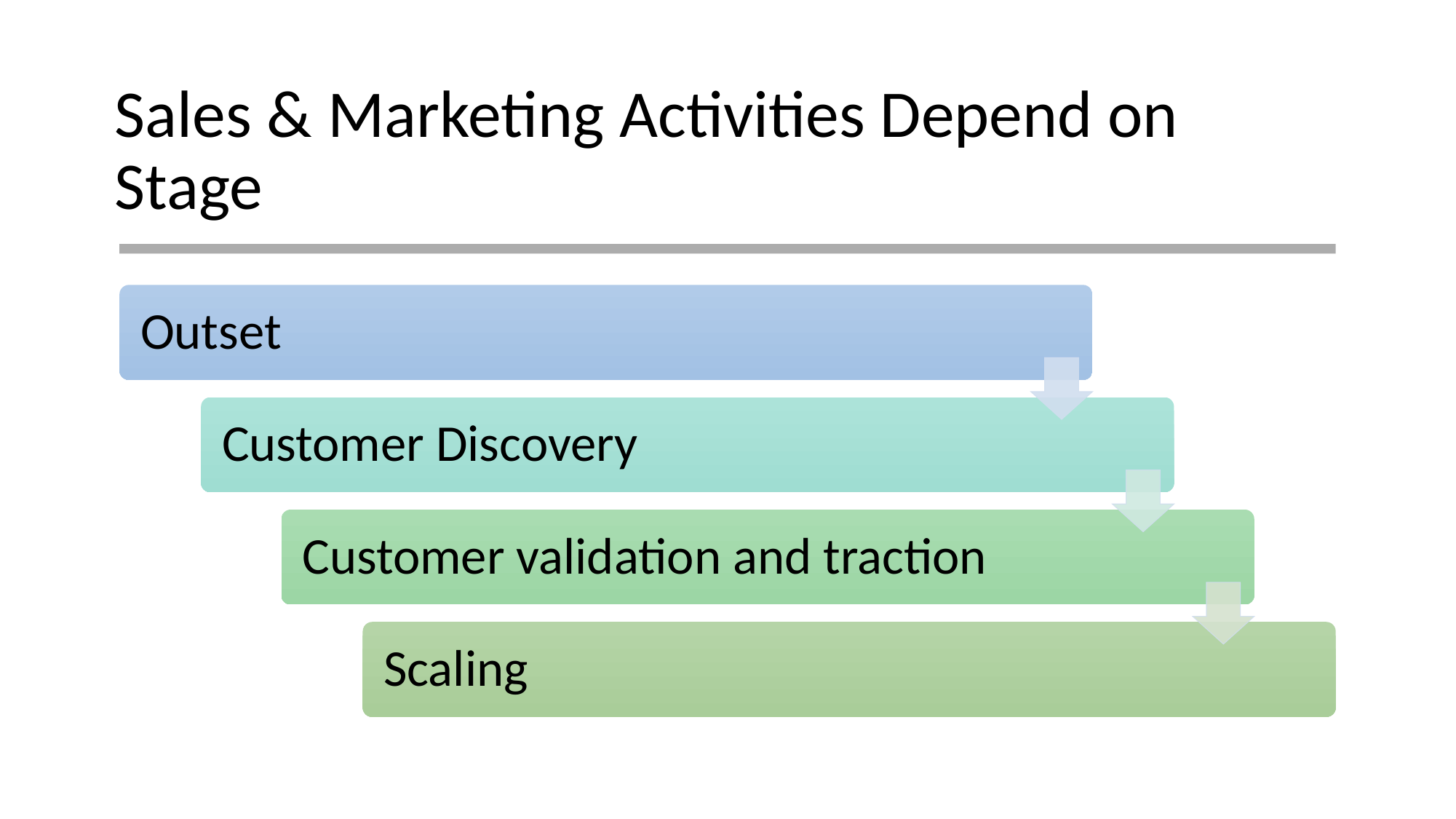

# Sales & Marketing Activities Depend on Stage

Outset
Customer Discovery
Customer validation and traction
Scaling